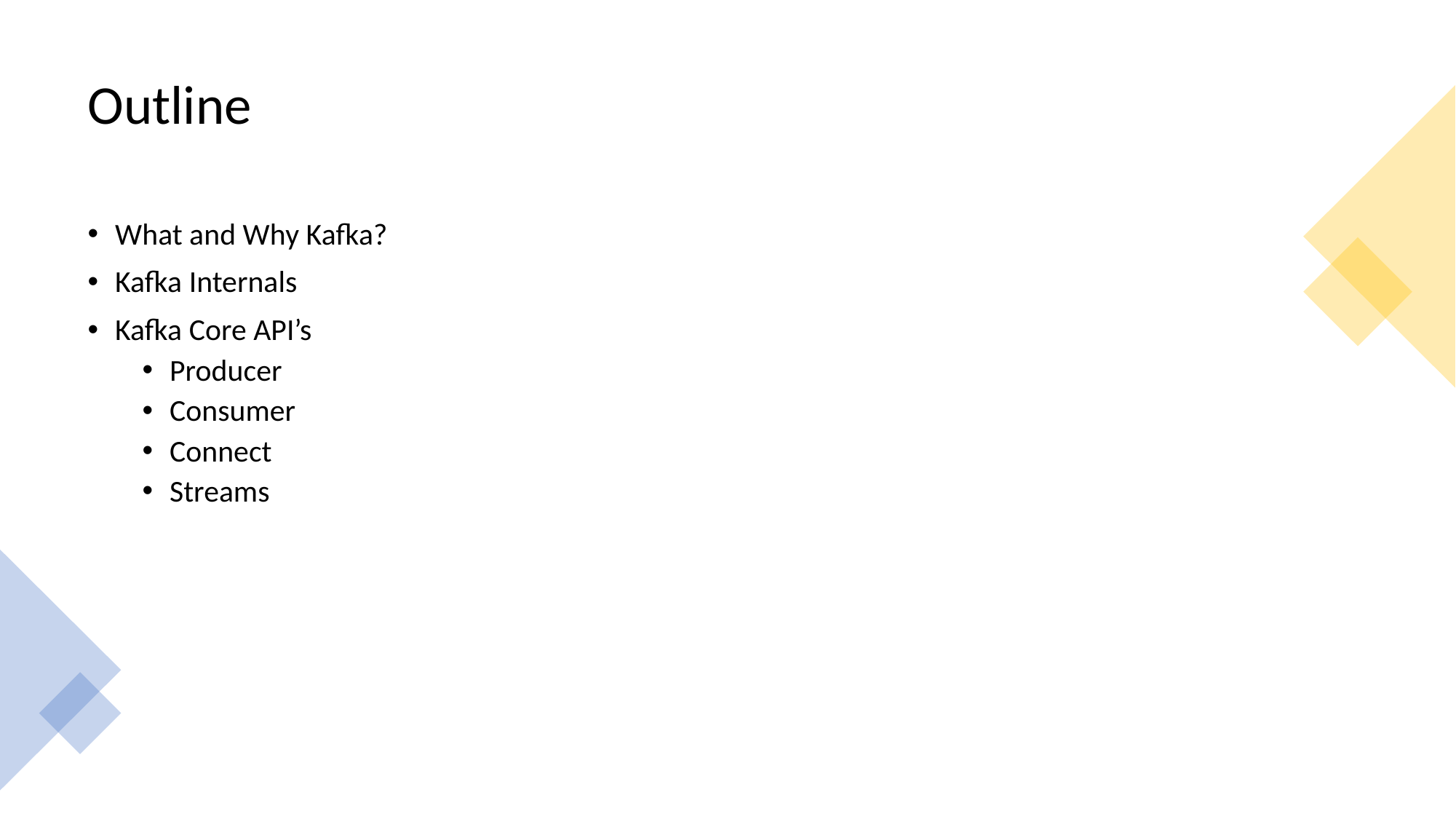

# Outline

What and Why Kafka?
Kafka Internals
Kafka Core API’s
Producer
Consumer
Connect
Streams